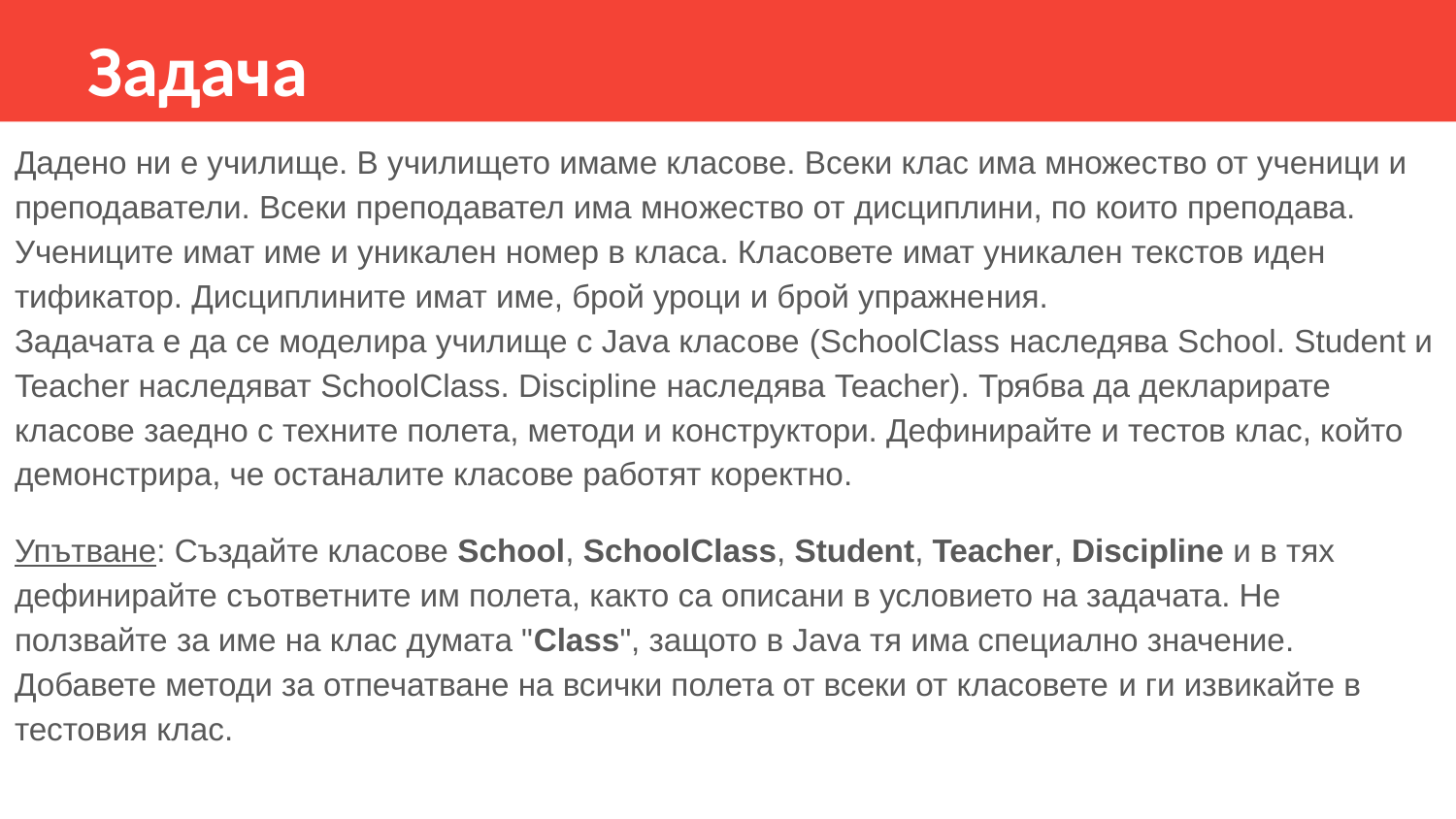

Задача
Дадено ни е училище. В училището имаме класове. Всеки клас има множество от ученици и преподаватели. Всеки преподавател има мно­жест­во от дисциплини, по които преподава. Учениците имат име и уникален номер в класа. Класовете имат уникален текстов иден­тификатор. Дисциплините имат име, брой уроци и брой упражне­ния.
Задачата е да се моделира училище с Java класове (SchoolClass наследява School. Student и Teacher наследяват SchoolClass. Discipline наследява Teacher). Трябва да декларирате класове заедно с техните полета, методи и конструктори. Дефинирайте и тестов клас, който демонстрира, че останалите класове работят коректно.
Упътване: Създайте класове School, SchoolClass, Student, Teacher, Discipline и в тях дефинирайте съответните им полета, както са описани в условието на задачата. Не ползвайте за име на клас думата "Class", защото в Java тя има специално значение. Добавете методи за отпе­чатване на всички полета от всеки от класовете и ги извикайте в тестовия клас.